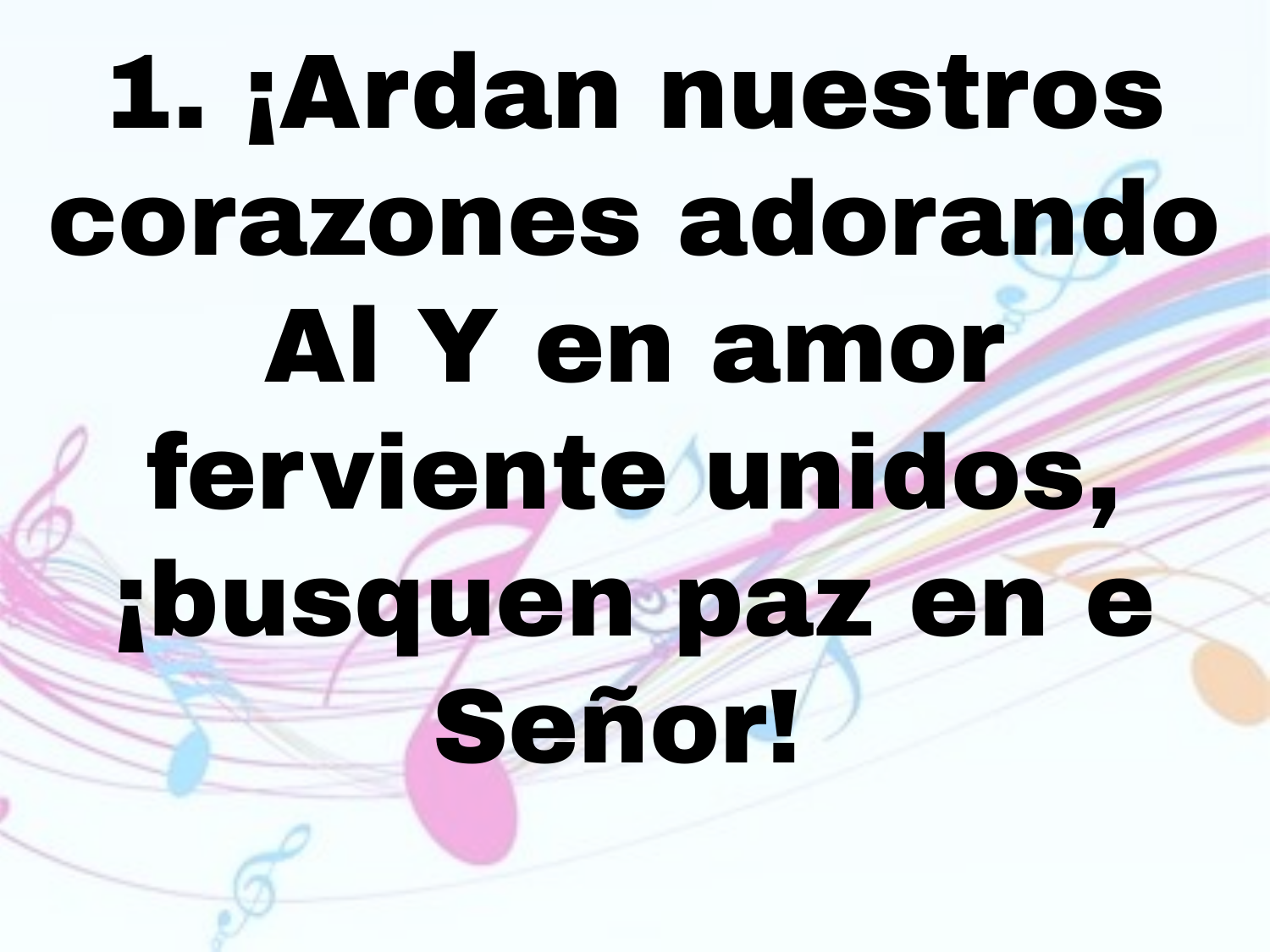

1. ¡Ardan nuestros corazones adorando
Al Y en amor ferviente unidos, ¡busquen paz en e
Señor!